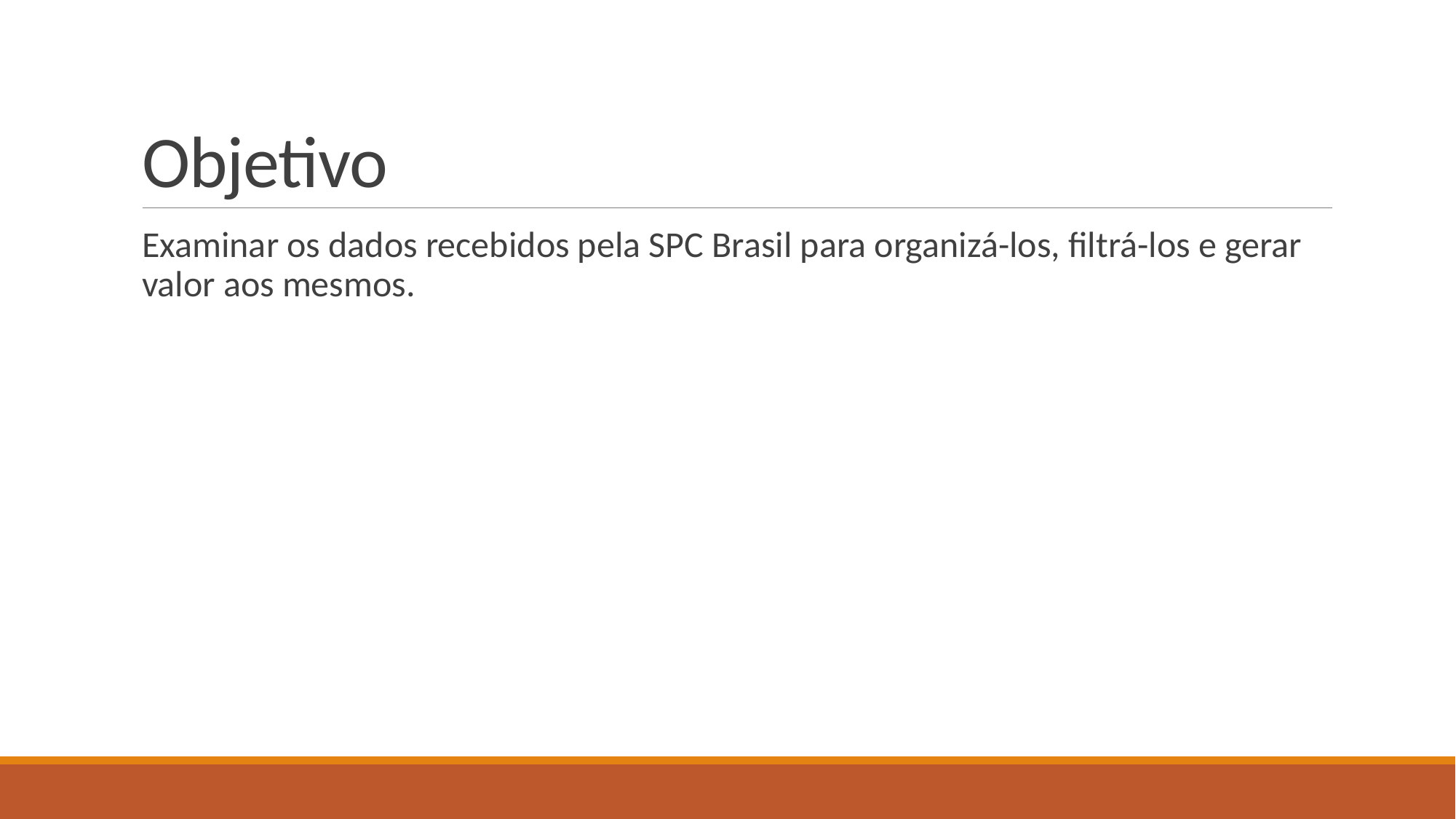

# Objetivo
Examinar os dados recebidos pela SPC Brasil para organizá-los, filtrá-los e gerar valor aos mesmos.